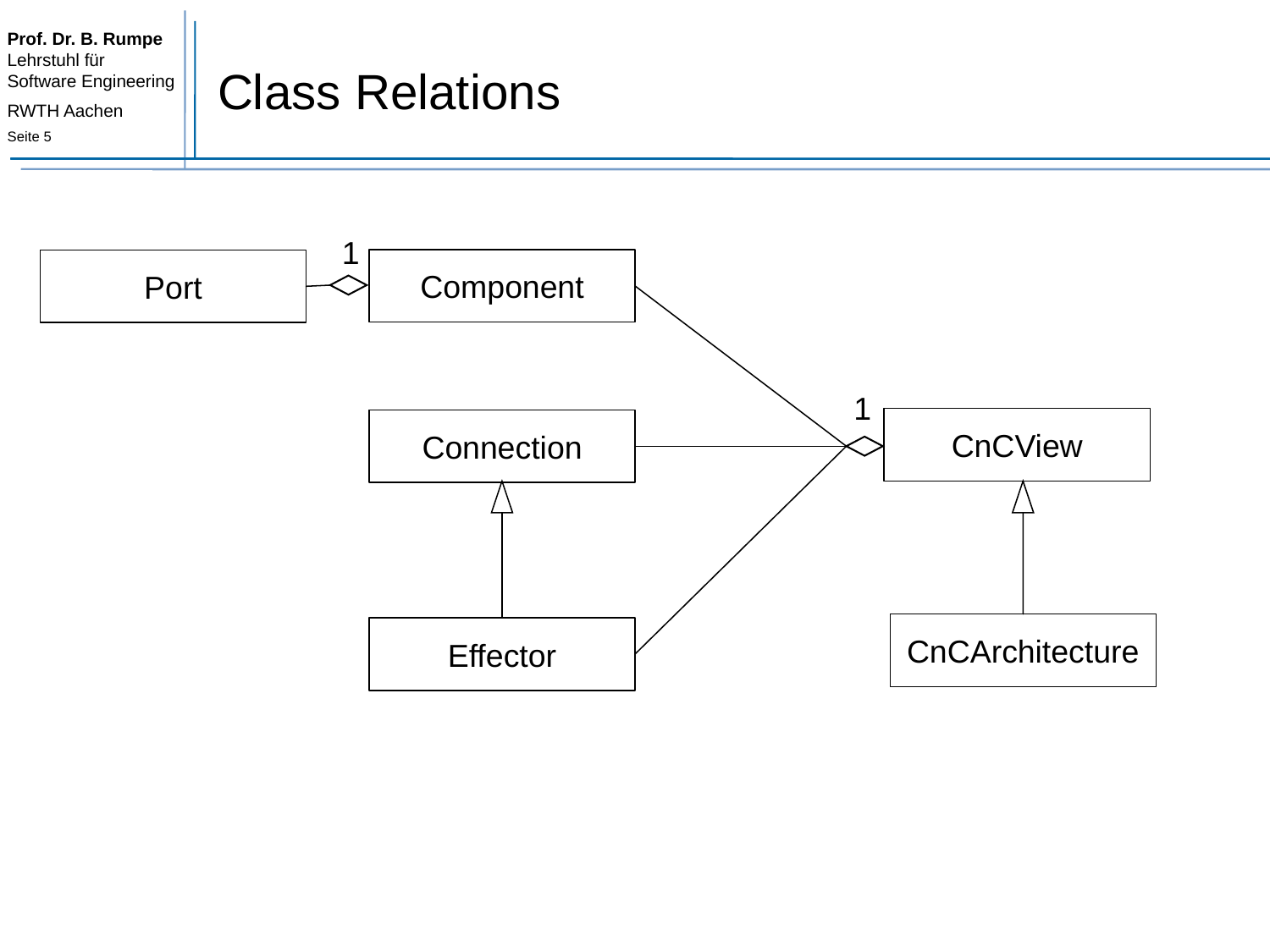

# Class Relations
1
Component
Port

1
CnCView
Connection

CnCArchitecture
Effector